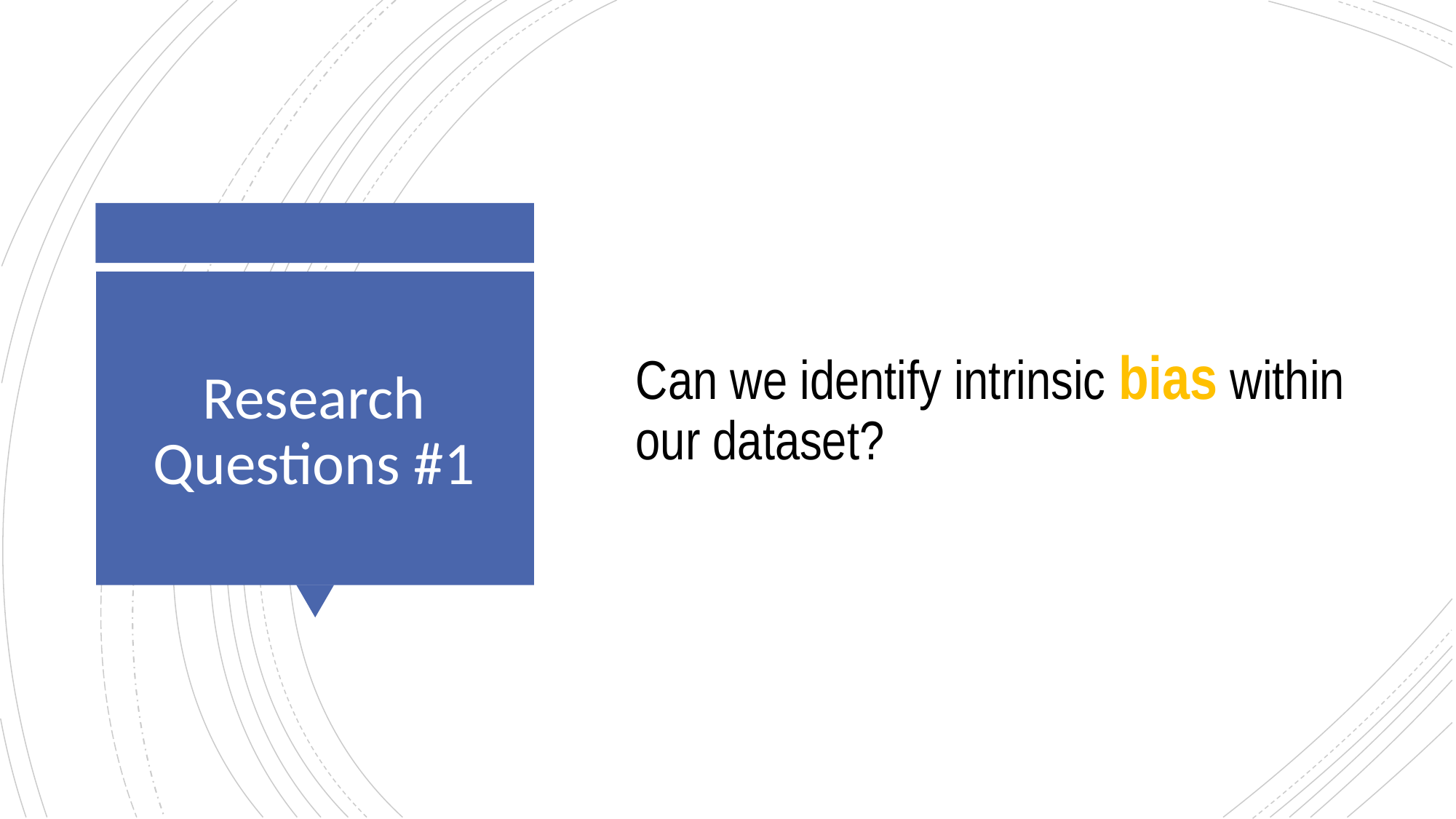

Can we identify intrinsic bias within our dataset?

# Research Questions #1